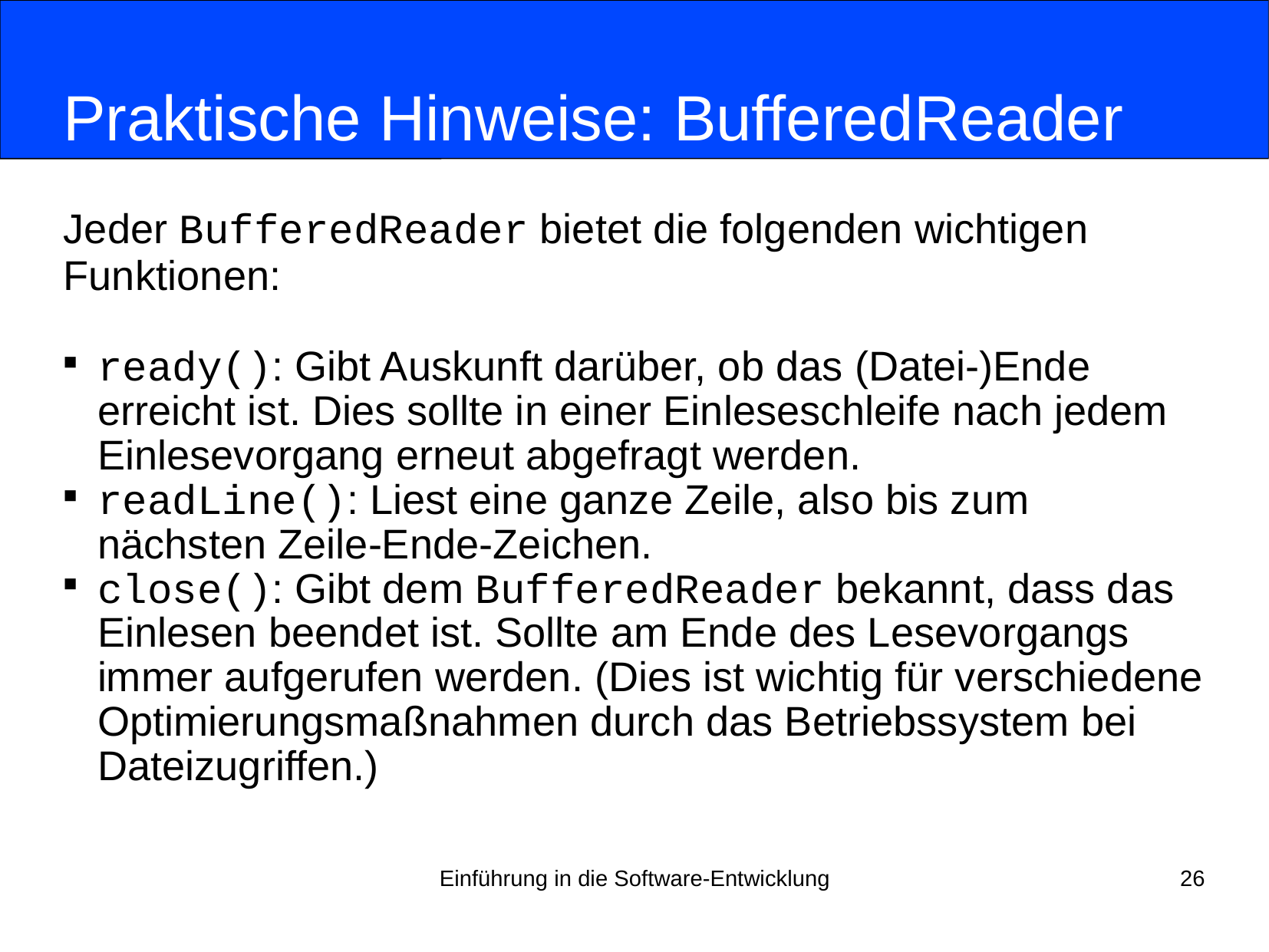

# Praktische Hinweise: BufferedReader
Jeder BufferedReader bietet die folgenden wichtigen
Funktionen:

ready(): Gibt Auskunft darüber, ob das (Datei-)Ende erreicht ist. Dies sollte in einer Einleseschleife nach jedem Einlesevorgang erneut abgefragt werden.
readLine(): Liest eine ganze Zeile, also bis zum nächsten Zeile-Ende-Zeichen.
close(): Gibt dem BufferedReader bekannt, dass das Einlesen beendet ist. Sollte am Ende des Lesevorgangs immer aufgerufen werden. (Dies ist wichtig für verschiedene Optimierungsmaßnahmen durch das Betriebssystem bei Dateizugriffen.)

Einführung in die Software-Entwicklung
26